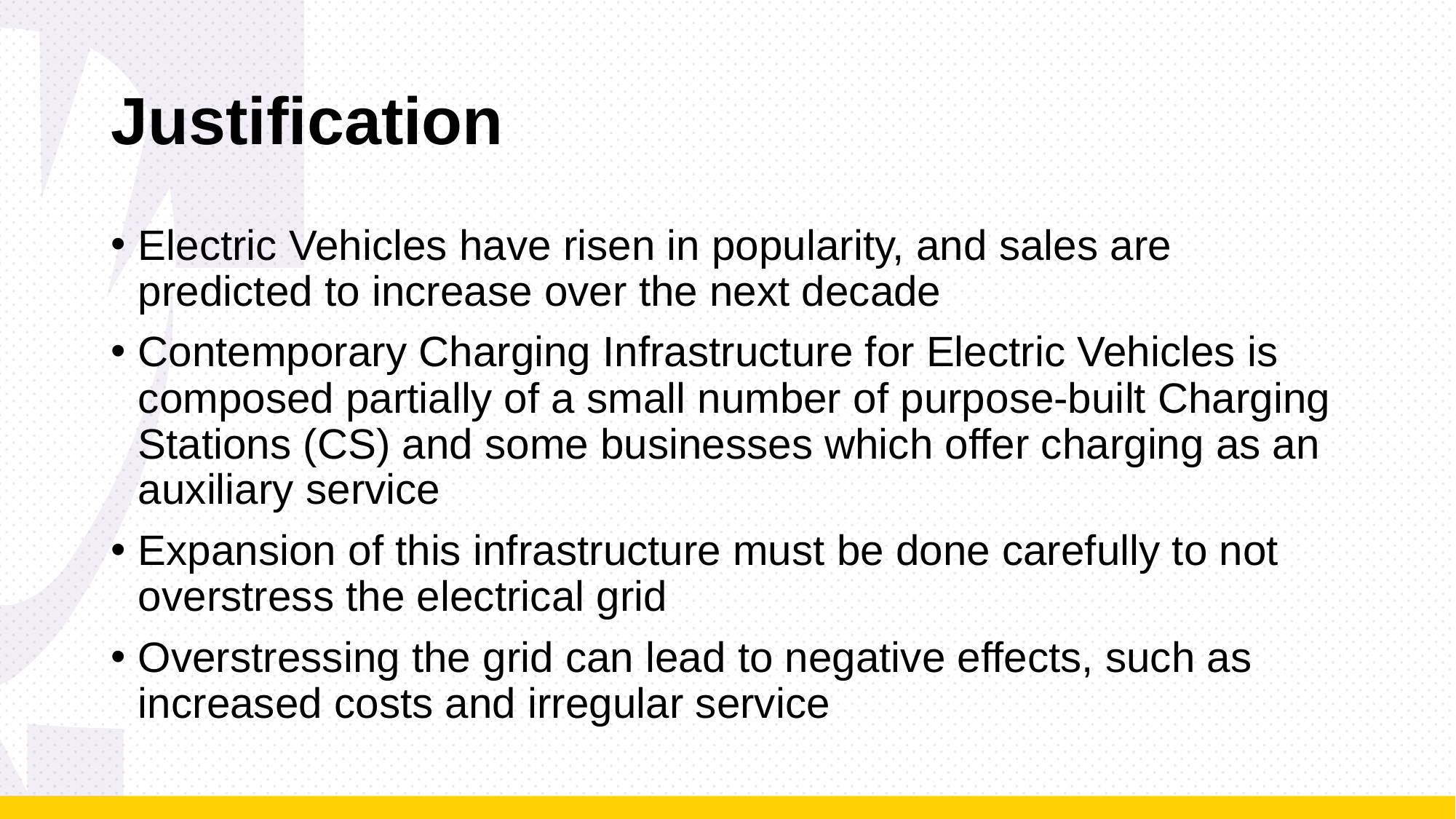

# Justification
Electric Vehicles have risen in popularity, and sales are predicted to increase over the next decade
Contemporary Charging Infrastructure for Electric Vehicles is composed partially of a small number of purpose-built Charging Stations (CS) and some businesses which offer charging as an auxiliary service
Expansion of this infrastructure must be done carefully to not overstress the electrical grid
Overstressing the grid can lead to negative effects, such as increased costs and irregular service